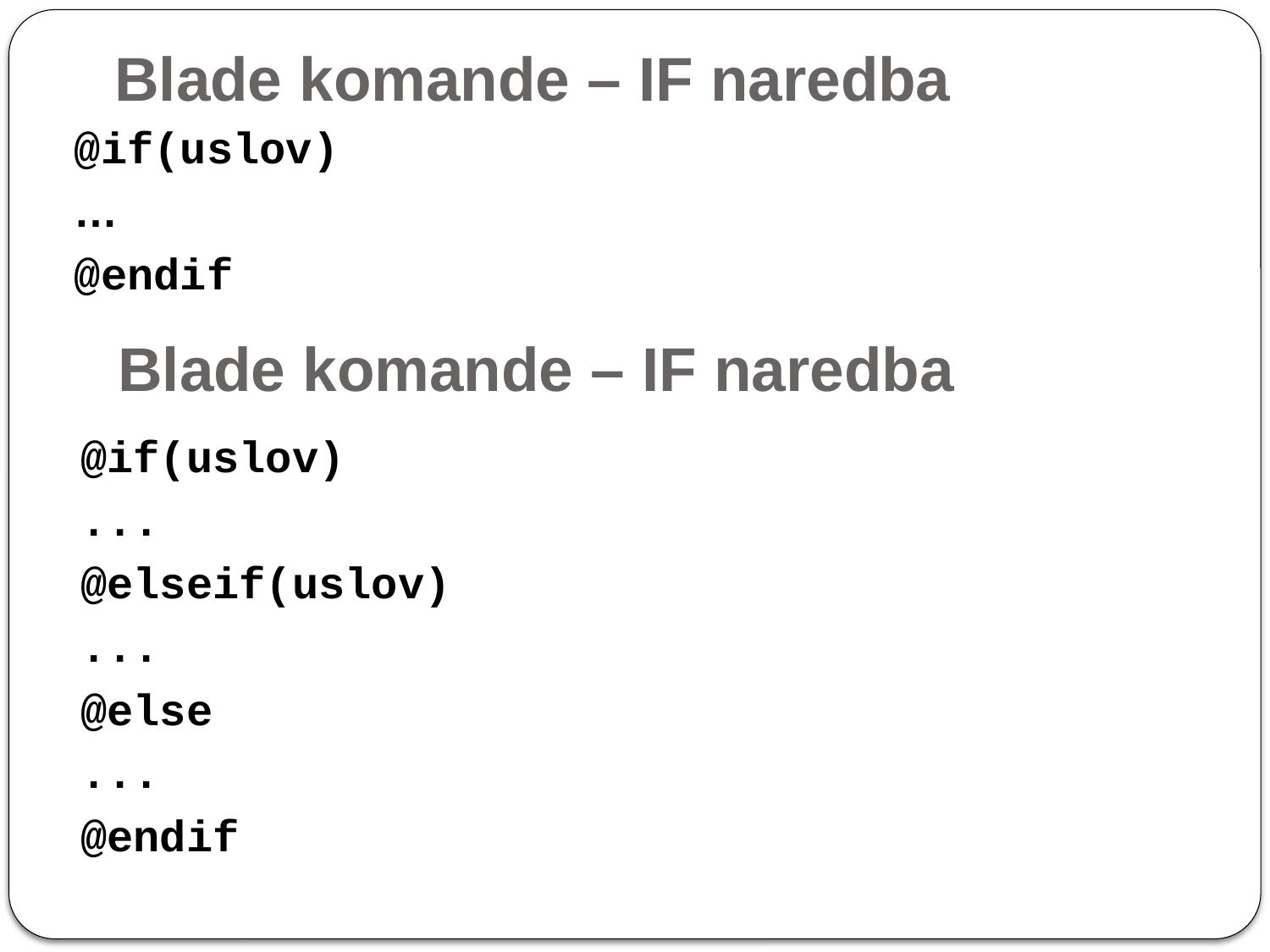

# Blade komande – IF naredba
@if(uslov)
…
@endif

Blade komande – IF naredba
@if(uslov)
...
@elseif(uslov)
...
@else
...
@endif